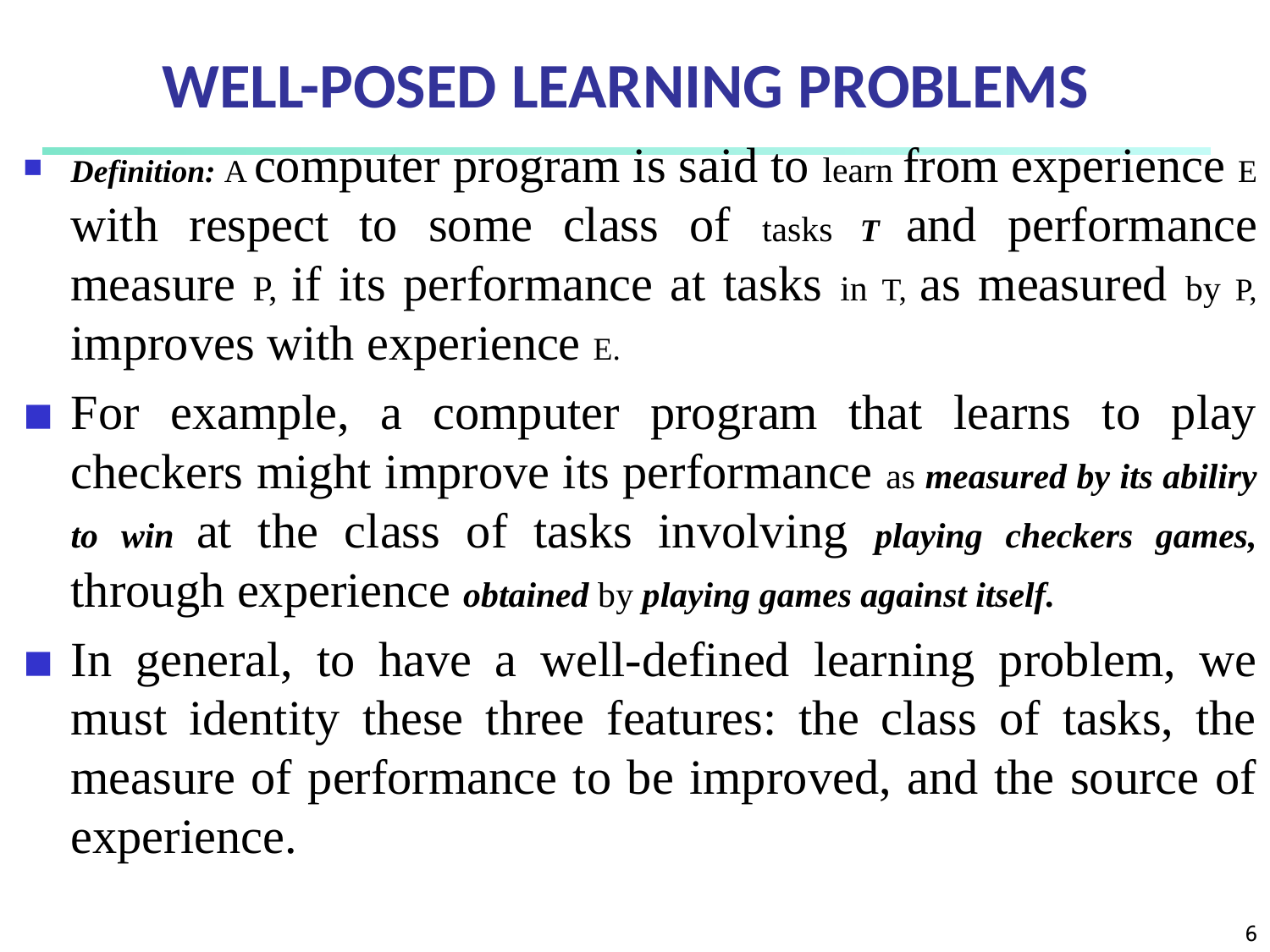

# WELL-POSED LEARNING PROBLEMS
Definition: A computer program is said to learn from experience E with respect to some class of tasks T and performance measure P, if its performance at tasks in T, as measured by P, improves with experience E.
For example, a computer program that learns to play checkers might improve its performance as measured by its abiliry to win at the class of tasks involving playing checkers games, through experience obtained by playing games against itself.
In general, to have a well-defined learning problem, we must identity these three features: the class of tasks, the measure of performance to be improved, and the source of experience.
6